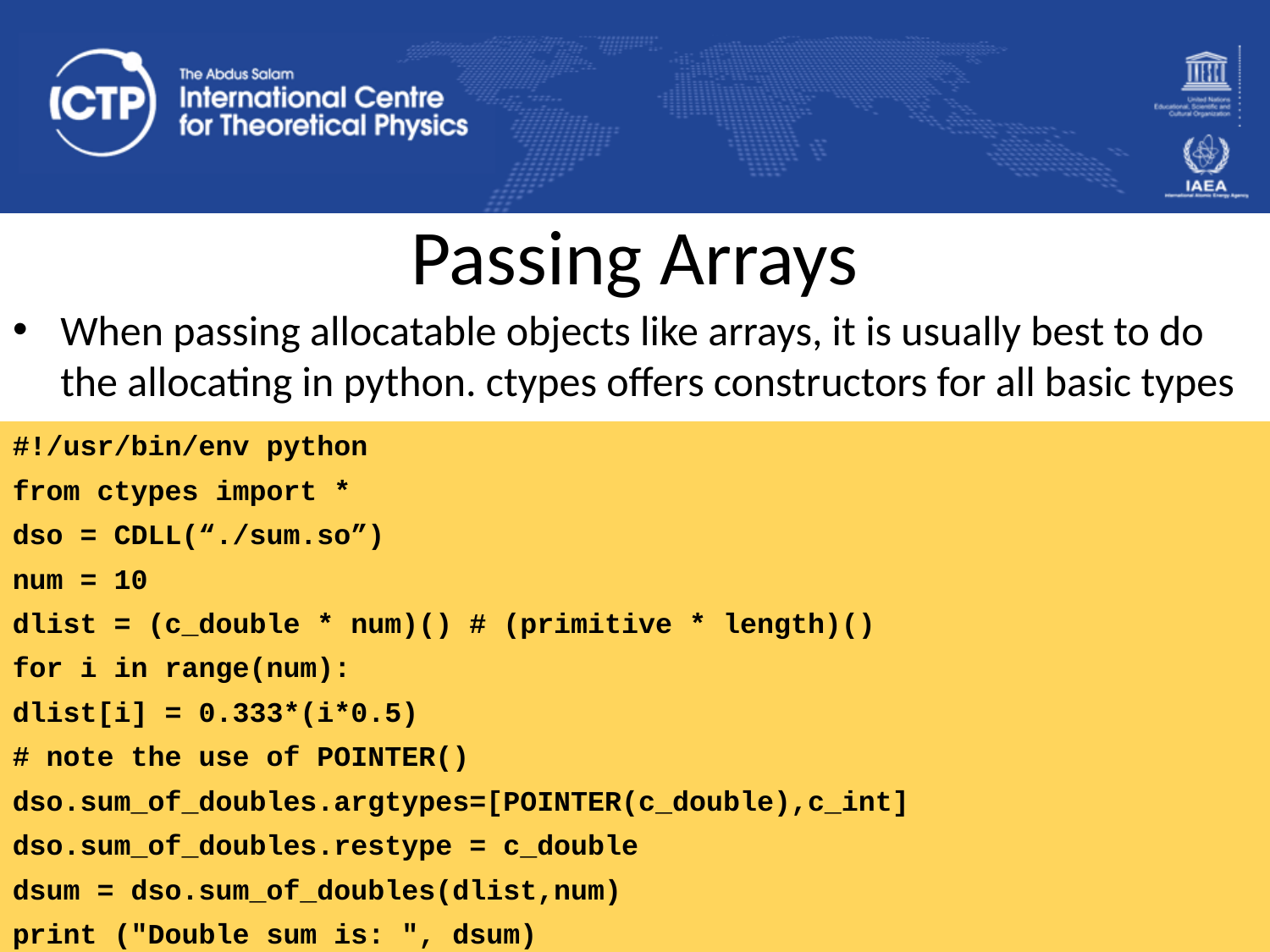

# Passing Arrays
When passing allocatable objects like arrays, it is usually best to do the allocating in python. ctypes offers constructors for all basic types
#!/usr/bin/env python
from ctypes import *
dso = CDLL(“./sum.so”)
num = 10
dlist = (c_double * num)() # (primitive * length)()
for i in range(num):
dlist[i] = 0.333*(i*0.5)
# note the use of POINTER()
dso.sum_of_doubles.argtypes=[POINTER(c_double),c_int]
dso.sum_of_doubles.restype = c_double
dsum = dso.sum_of_doubles(dlist,num)
print ("Double sum is: ", dsum)
Ivan Girotto - igirotto@ictp.it         Bergen, 22 June 2022
Compiling, Linking  & Mix Languages
31